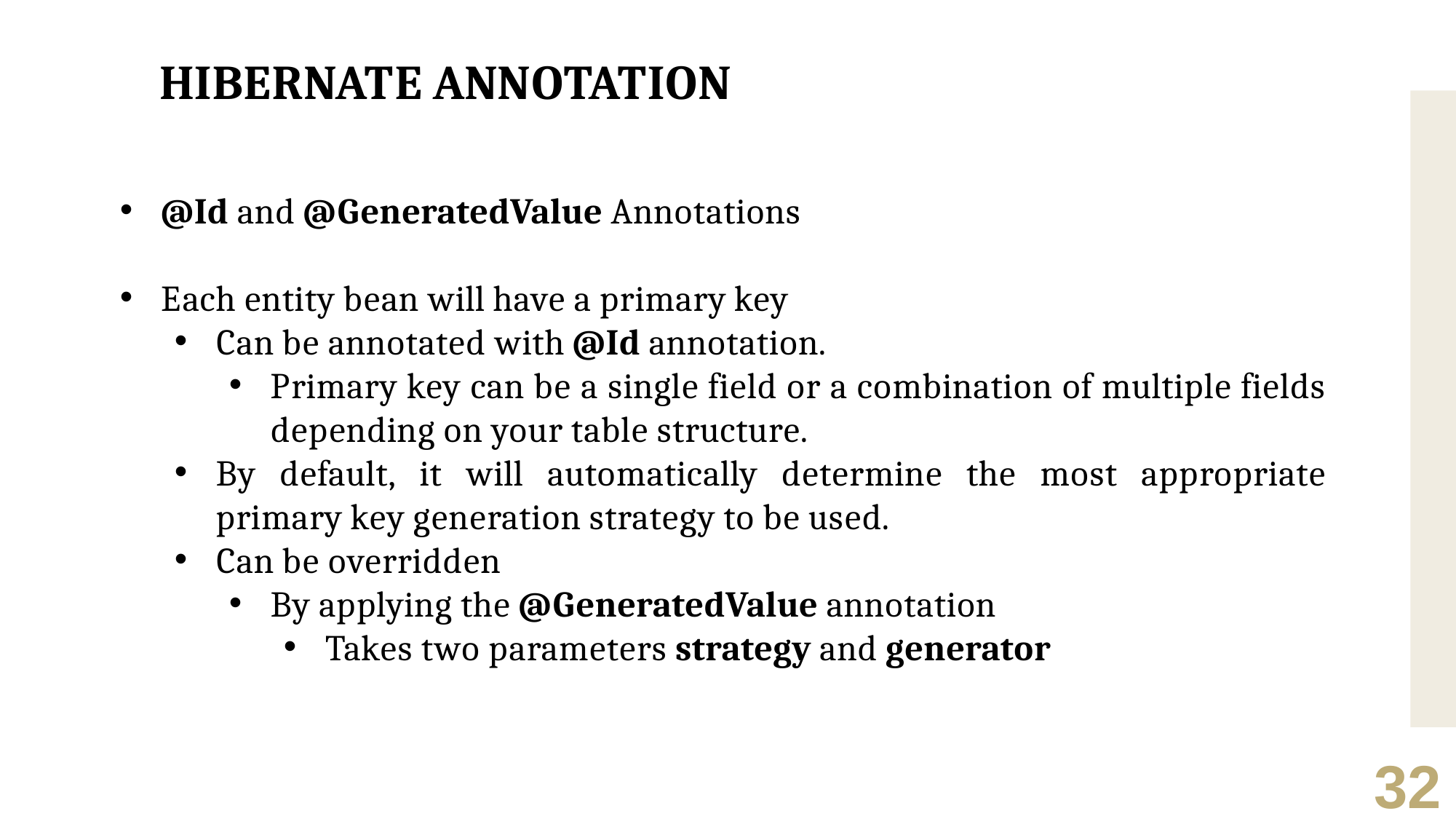

HIBERNATE ANNOTATION
@Id and @GeneratedValue Annotations

Each entity bean will have a primary key
Can be annotated with @Id annotation.
Primary key can be a single field or a combination of multiple fields depending on your table structure.
By default, it will automatically determine the most appropriate primary key generation strategy to be used.
Can be overridden
By applying the @GeneratedValue annotation
Takes two parameters strategy and generator
32